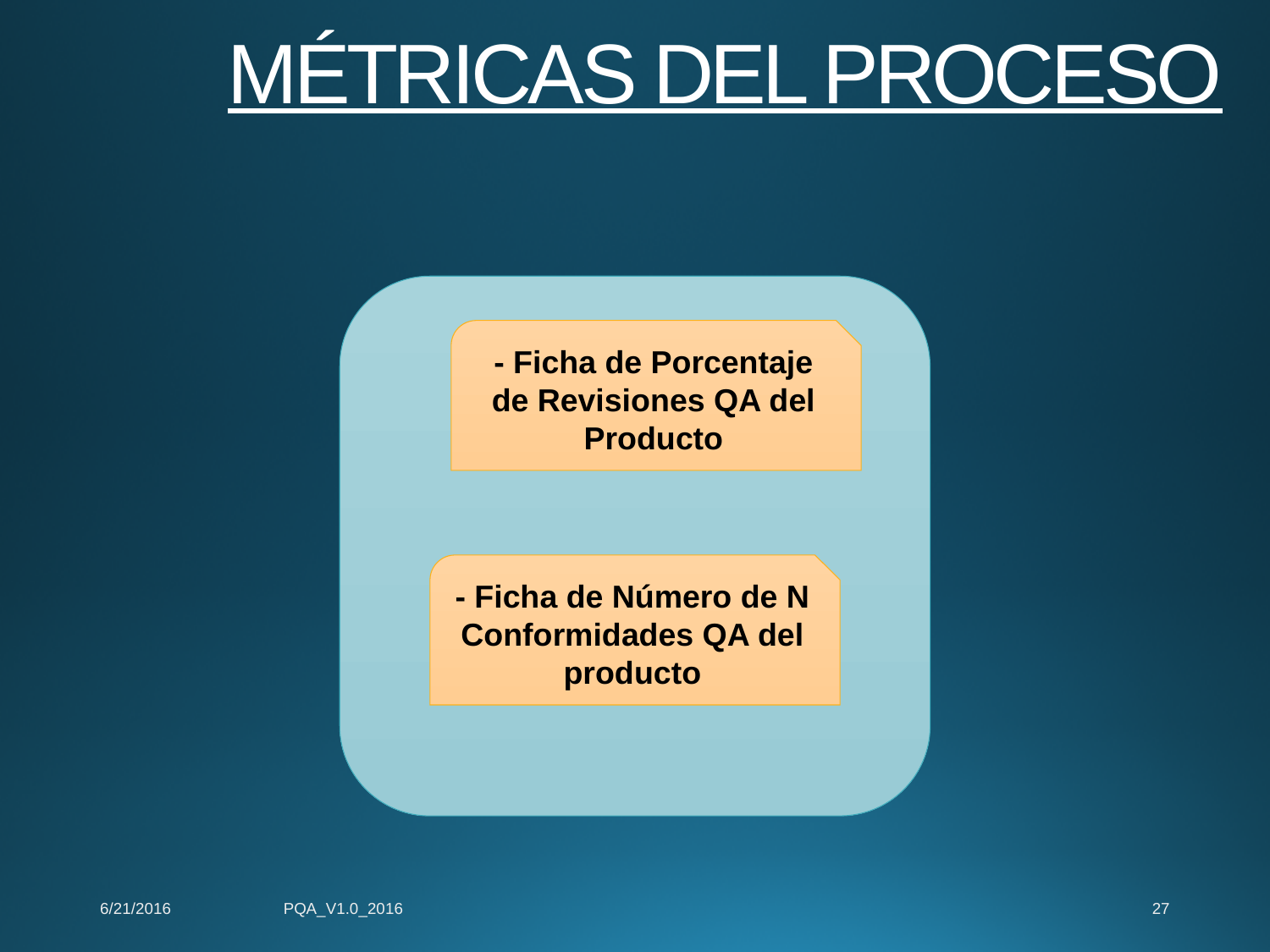

# MÉTRICAS DEL PROCESO

- Ficha de Porcentaje de Revisiones QA del Producto
- Ficha de Número de N Conformidades QA del producto
PQA_V1.0_2016
6/21/2016
27